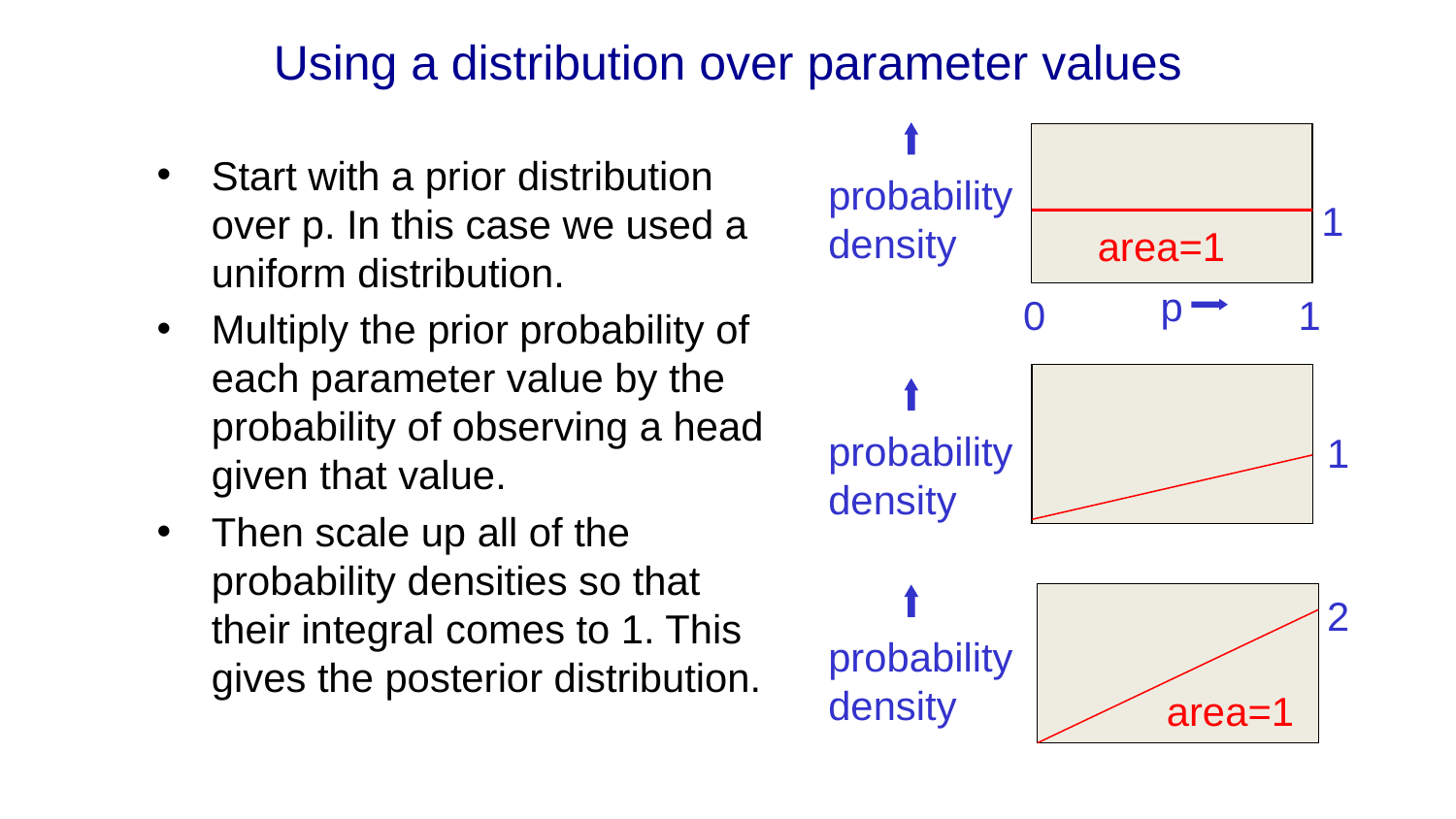

# Using a distribution over parameter values

Start with a prior distribution over p. In this case we used a uniform distribution.
Multiply the prior probability of each parameter value by the probability of observing a head given that value.
Then scale up all of the probability densities so that their integral comes to 1. This gives the posterior distribution.
probability density
1

area=1
p
0
1

probability density
1

2

probability density
area=1